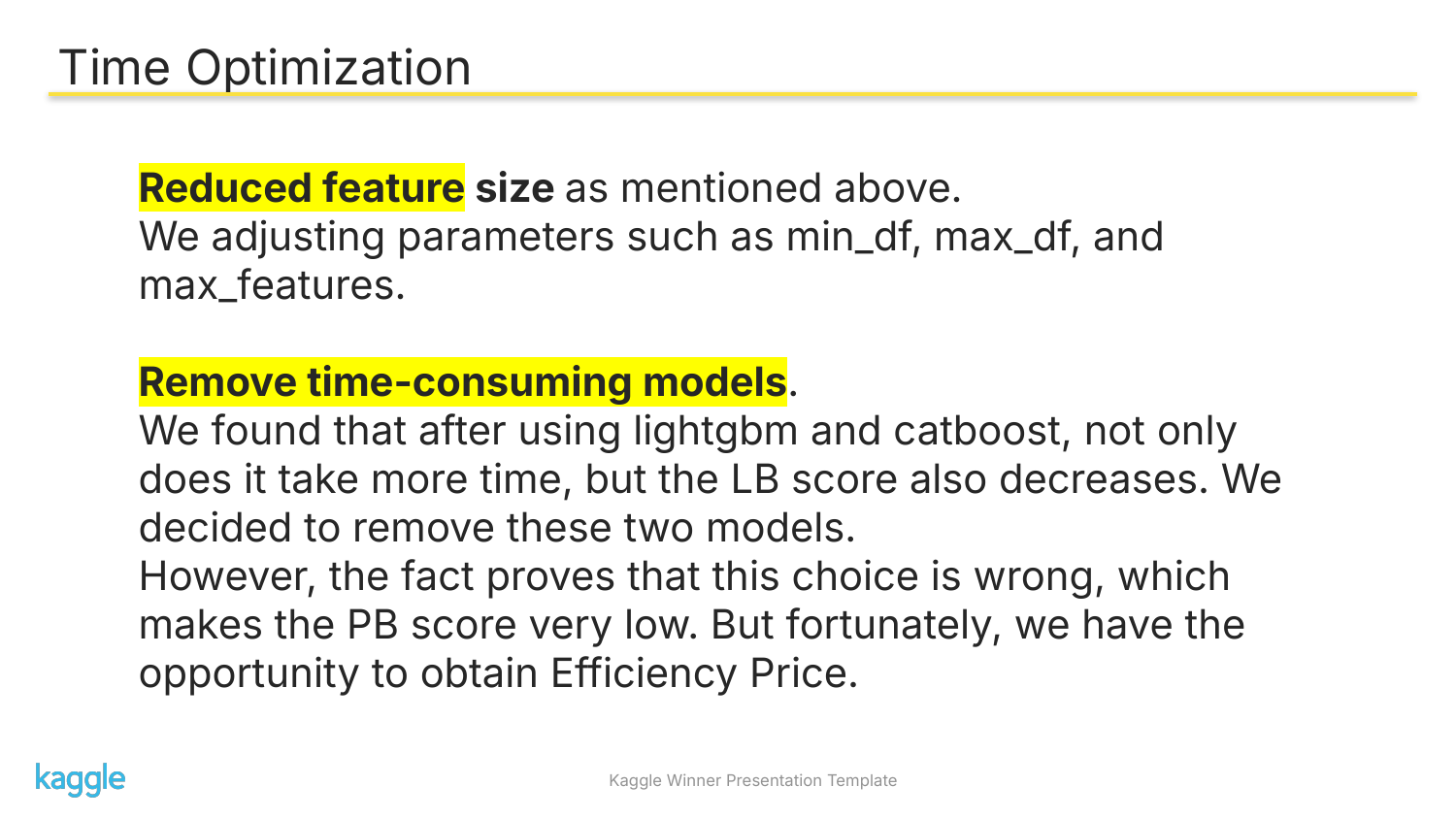

Time Optimization

Reduced feature size as mentioned above.
We adjusting parameters such as min_df, max_df, and max_features.

Remove time-consuming models.
We found that after using lightgbm and catboost, not only does it take more time, but the LB score also decreases. We decided to remove these two models.
However, the fact proves that this choice is wrong, which makes the PB score very low. But fortunately, we have the opportunity to obtain Efficiency Price.
11